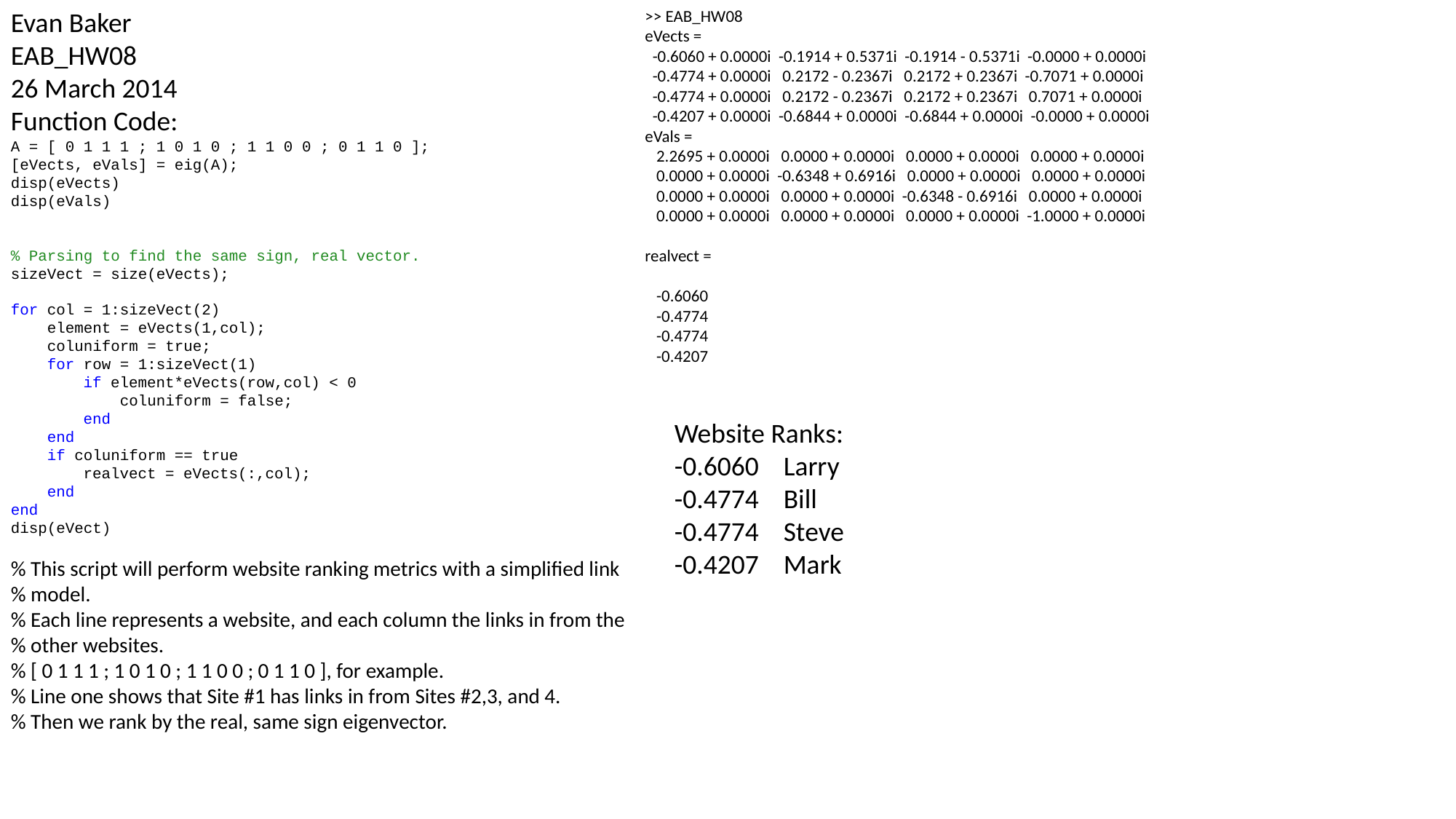

Evan Baker
EAB_HW08
26 March 2014
Function Code:
A = [ 0 1 1 1 ; 1 0 1 0 ; 1 1 0 0 ; 0 1 1 0 ];
[eVects, eVals] = eig(A);
disp(eVects)
disp(eVals)

% Parsing to find the same sign, real vector.
sizeVect = size(eVects);

for col = 1:sizeVect(2)
    element = eVects(1,col);
    coluniform = true;
    for row = 1:sizeVect(1)
        if element*eVects(row,col) < 0
            coluniform = false;
        end
    end
    if coluniform == true
        realvect = eVects(:,col);
    end
end
disp(eVect)

>> EAB_HW08
eVects =
  -0.6060 + 0.0000i  -0.1914 + 0.5371i  -0.1914 - 0.5371i  -0.0000 + 0.0000i
  -0.4774 + 0.0000i   0.2172 - 0.2367i   0.2172 + 0.2367i  -0.7071 + 0.0000i
  -0.4774 + 0.0000i   0.2172 - 0.2367i   0.2172 + 0.2367i   0.7071 + 0.0000i
  -0.4207 + 0.0000i  -0.6844 + 0.0000i  -0.6844 + 0.0000i  -0.0000 + 0.0000i
eVals =
   2.2695 + 0.0000i   0.0000 + 0.0000i   0.0000 + 0.0000i   0.0000 + 0.0000i
   0.0000 + 0.0000i  -0.6348 + 0.6916i   0.0000 + 0.0000i   0.0000 + 0.0000i
   0.0000 + 0.0000i   0.0000 + 0.0000i  -0.6348 - 0.6916i   0.0000 + 0.0000i
   0.0000 + 0.0000i   0.0000 + 0.0000i   0.0000 + 0.0000i  -1.0000 + 0.0000i

realvect =

   -0.6060
   -0.4774
   -0.4774
   -0.4207
Website Ranks:
-0.6060	Larry
-0.4774	Bill
-0.4774	Steve
-0.4207	Mark
% This script will perform website ranking metrics with a simplified link
% model.
% Each line represents a website, and each column the links in from the
% other websites.
% [ 0 1 1 1 ; 1 0 1 0 ; 1 1 0 0 ; 0 1 1 0 ], for example.
% Line one shows that Site #1 has links in from Sites #2,3, and 4.
% Then we rank by the real, same sign eigenvector.